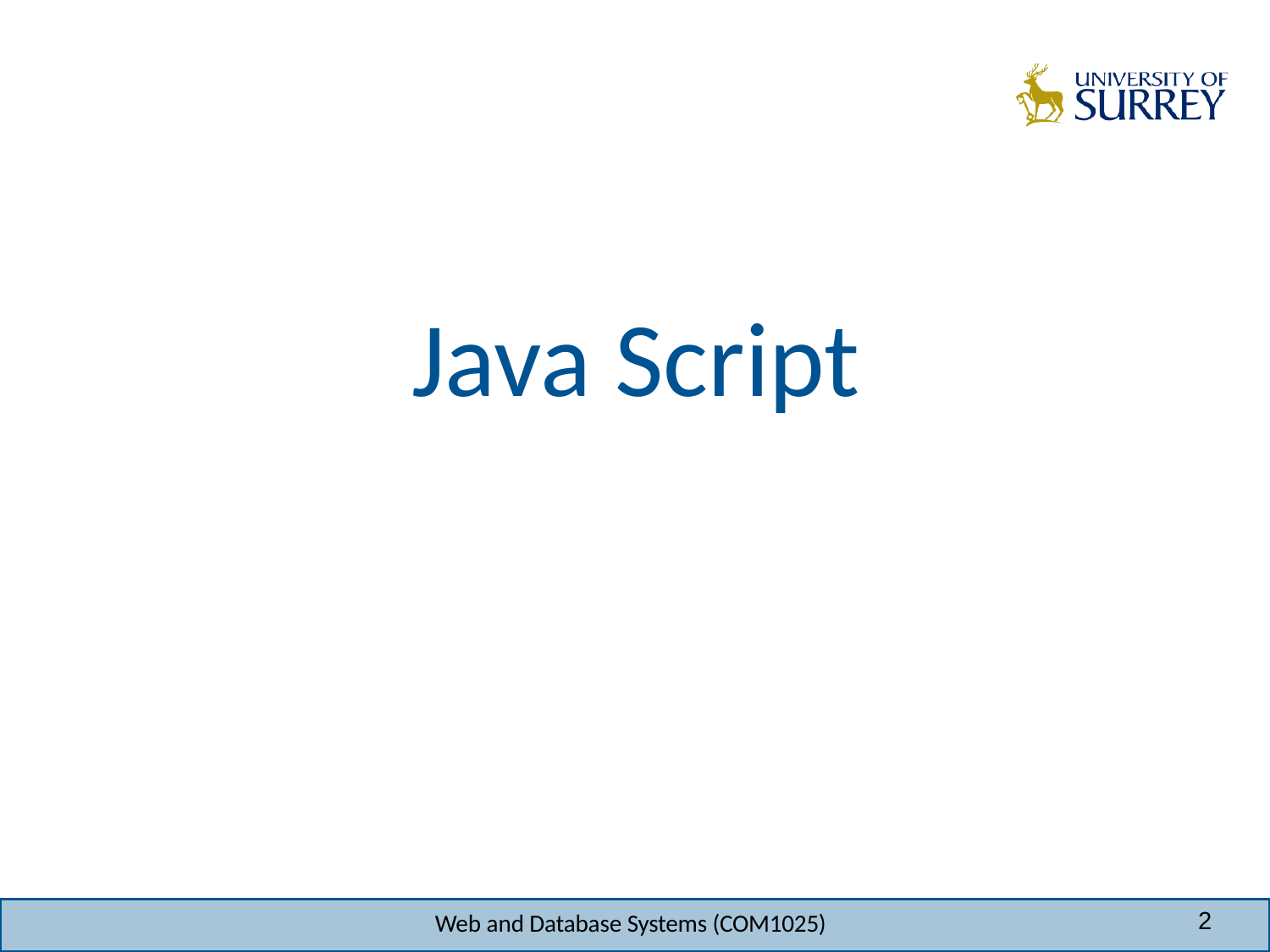

# Java Script
2
Web and Database Systems (COM1025)